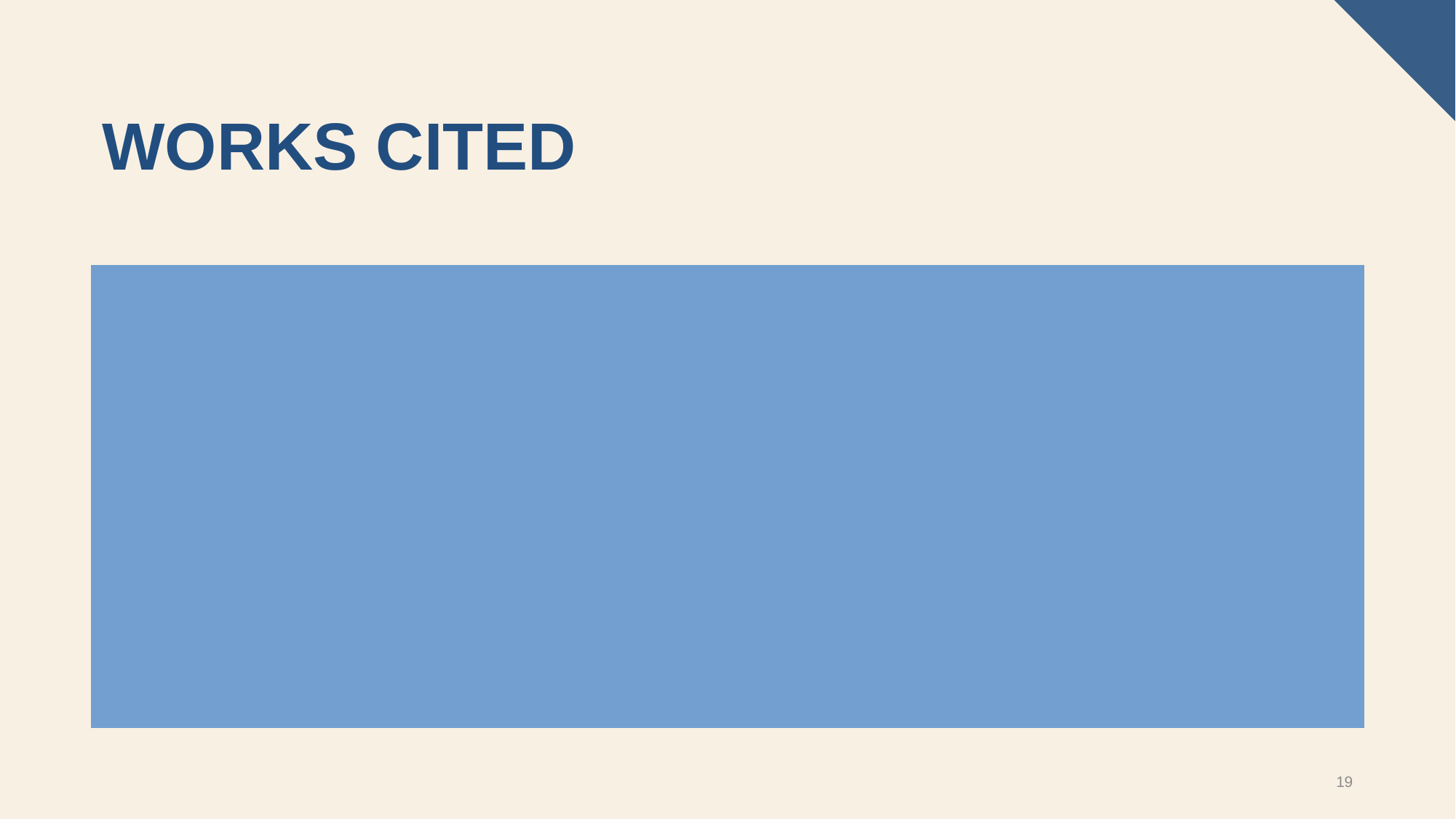

# Works cited
Home Prices, Explained: Location, Location, Location (castlecookemortgage.com)
The 2008 Housing Crisis - Center for American Progress

19